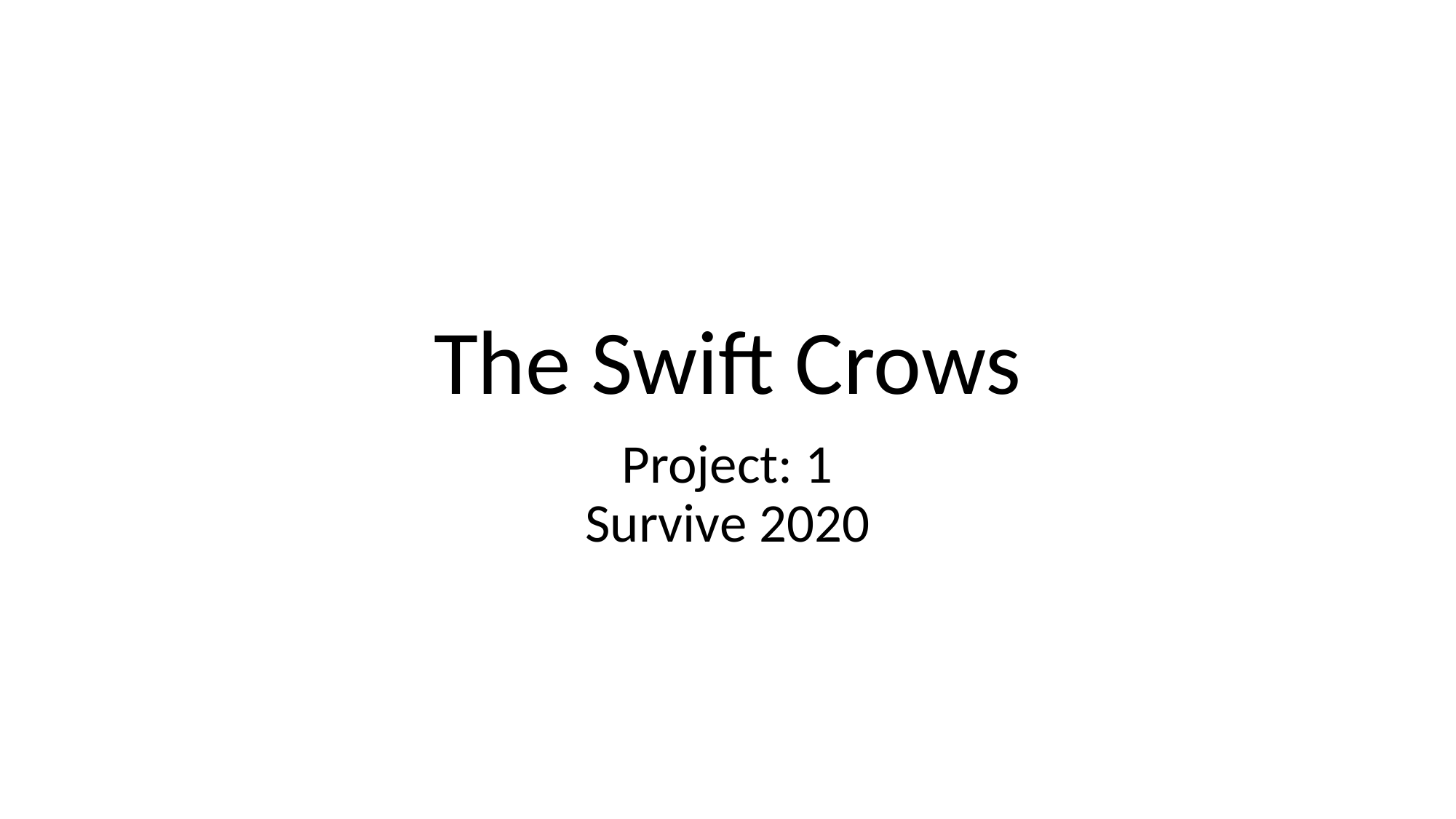

# The Swift Crows
Project: 1
Survive 2020